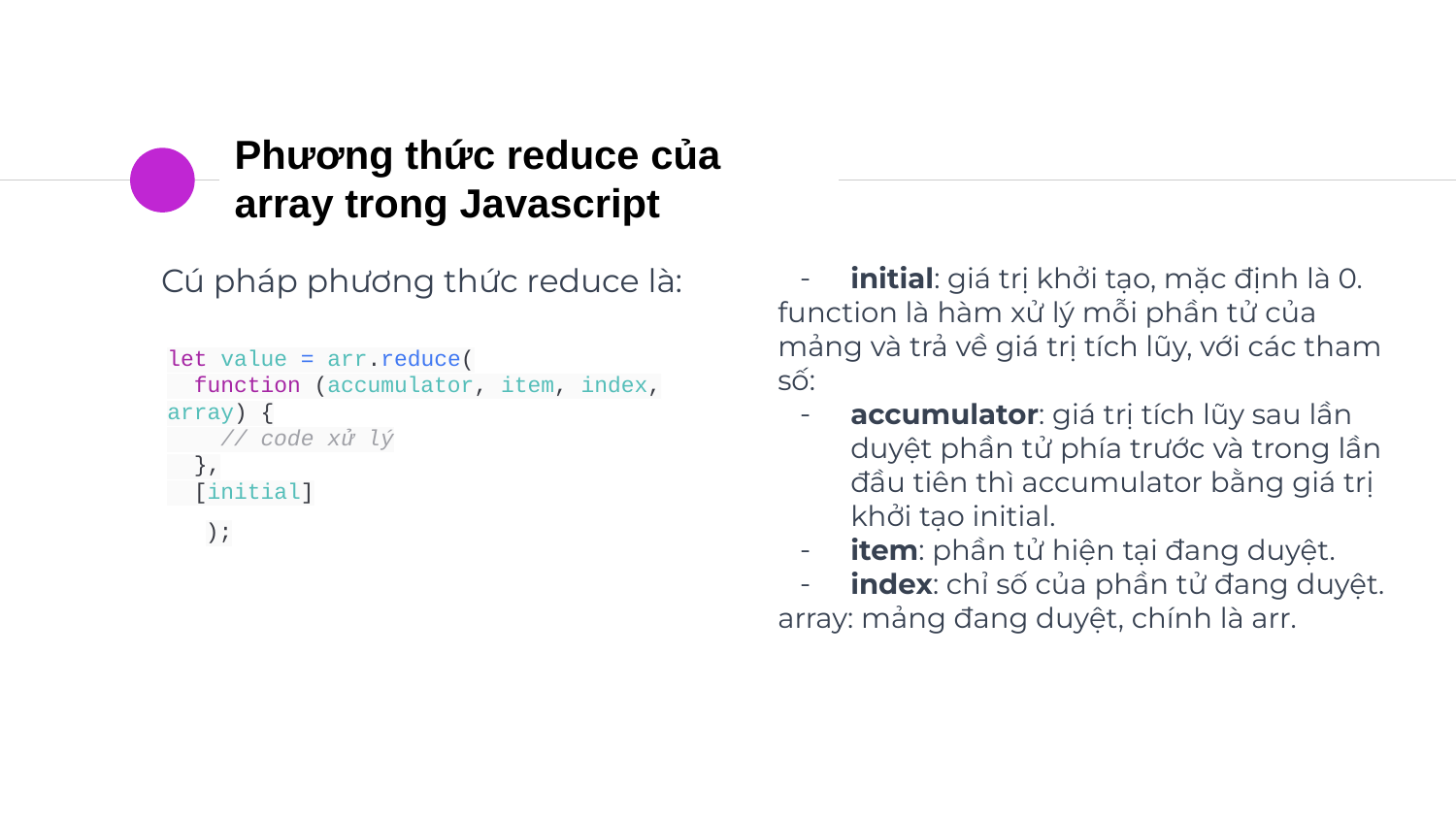

# Phương thức reduce của array trong Javascript
Cú pháp phương thức reduce là:
initial: giá trị khởi tạo, mặc định là 0.
function là hàm xử lý mỗi phần tử của mảng và trả về giá trị tích lũy, với các tham số:
accumulator: giá trị tích lũy sau lần duyệt phần tử phía trước và trong lần đầu tiên thì accumulator bằng giá trị khởi tạo initial.
item: phần tử hiện tại đang duyệt.
index: chỉ số của phần tử đang duyệt.
array: mảng đang duyệt, chính là arr.

let value = arr.reduce(
  function (accumulator, item, index, array) {
    // code xử lý
  },
  [initial]
);